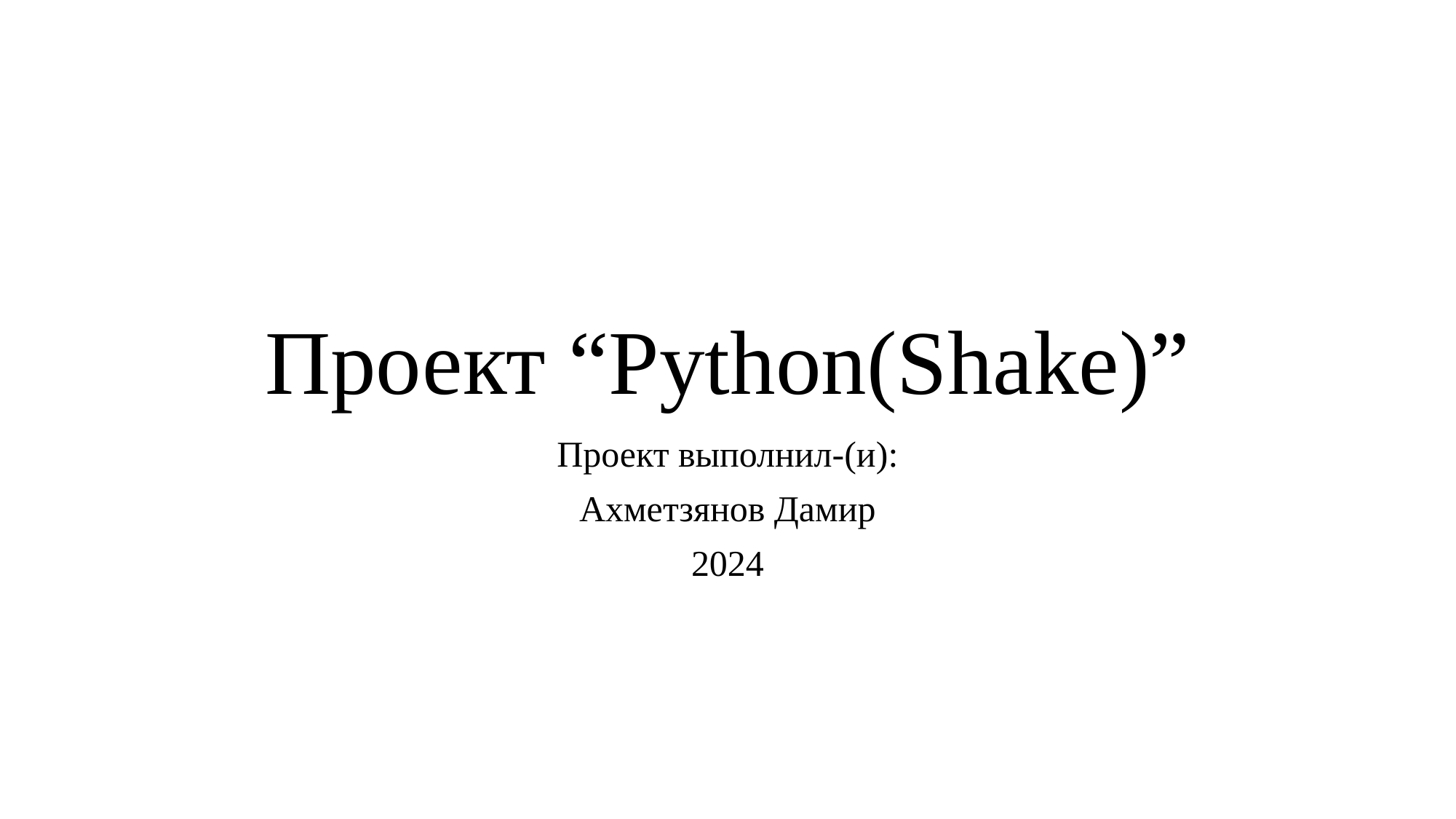

# Проект “Python(Shake)”
Проект выполнил-(и):
Ахметзянов Дамир
2024